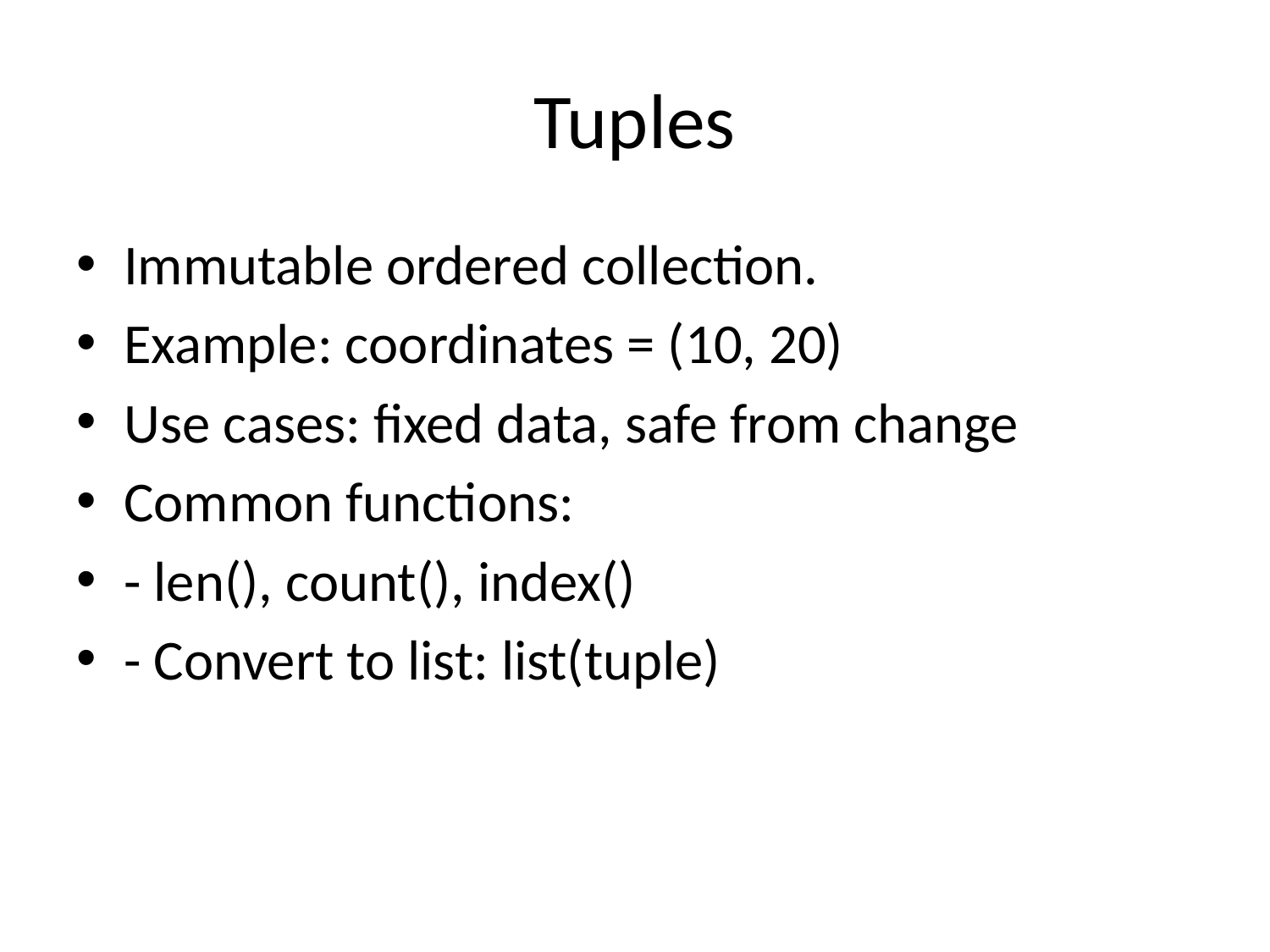

# Tuples
Immutable ordered collection.
Example: coordinates = (10, 20)
Use cases: fixed data, safe from change
Common functions:
- len(), count(), index()
- Convert to list: list(tuple)